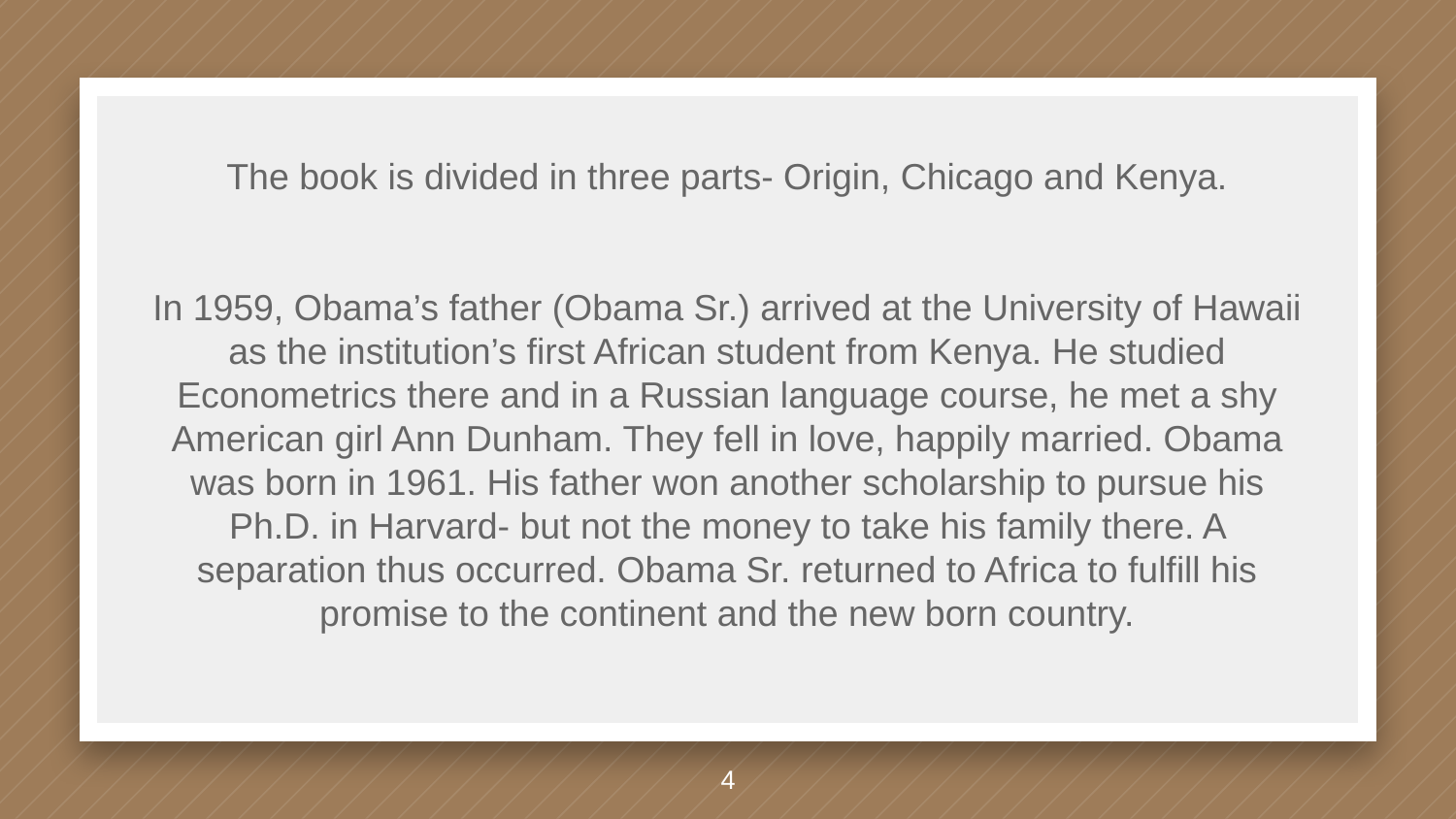

The book is divided in three parts- Origin, Chicago and Kenya.
In 1959, Obama’s father (Obama Sr.) arrived at the University of Hawaii as the institution’s first African student from Kenya. He studied Econometrics there and in a Russian language course, he met a shy American girl Ann Dunham. They fell in love, happily married. Obama was born in 1961. His father won another scholarship to pursue his Ph.D. in Harvard- but not the money to take his family there. A separation thus occurred. Obama Sr. returned to Africa to fulfill his promise to the continent and the new born country.
4